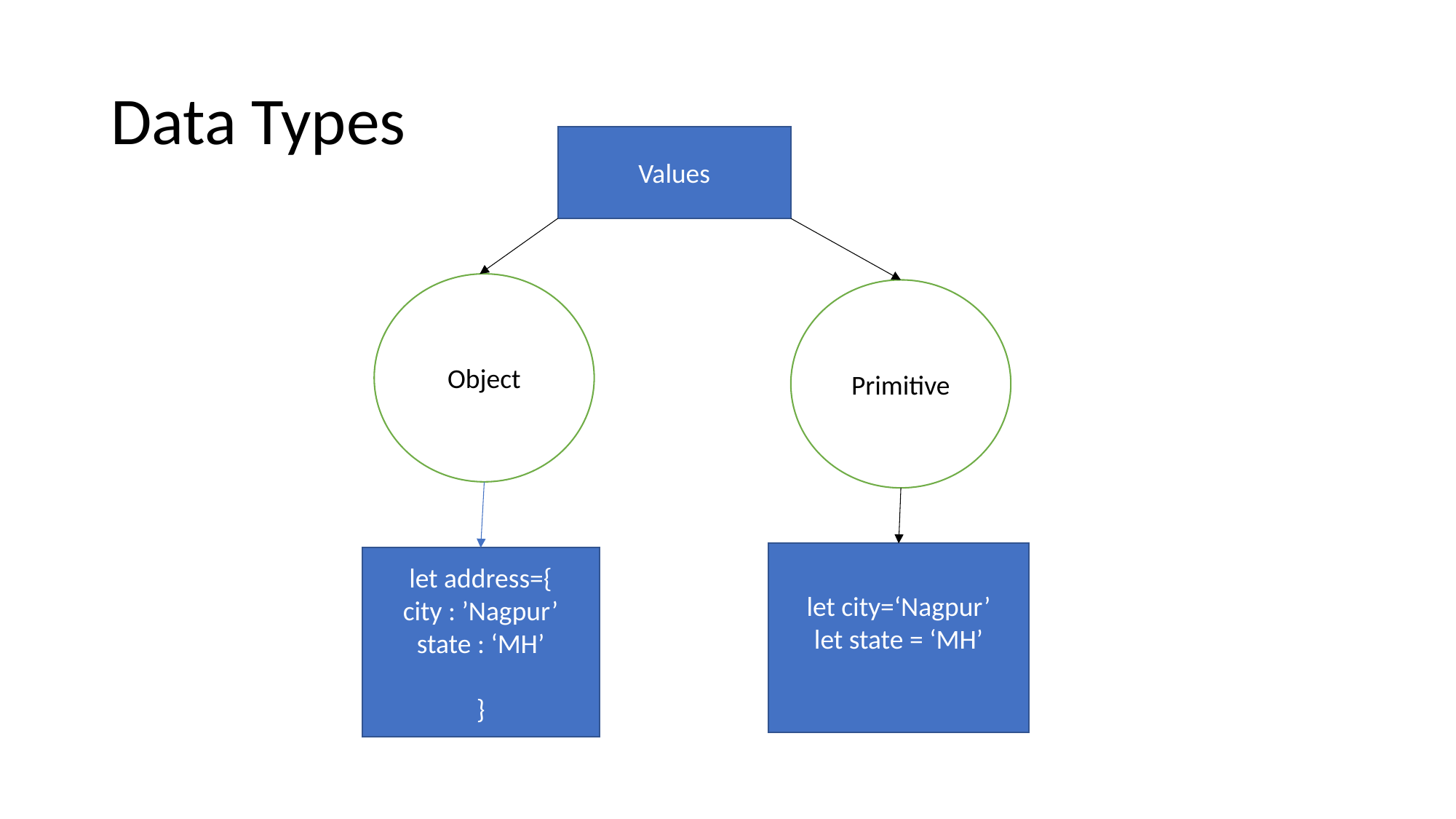

# Data Types
Values
Object
Primitive
let city=‘Nagpur’
let state = ‘MH’

let address={
city : ’Nagpur’
state : ‘MH’

}